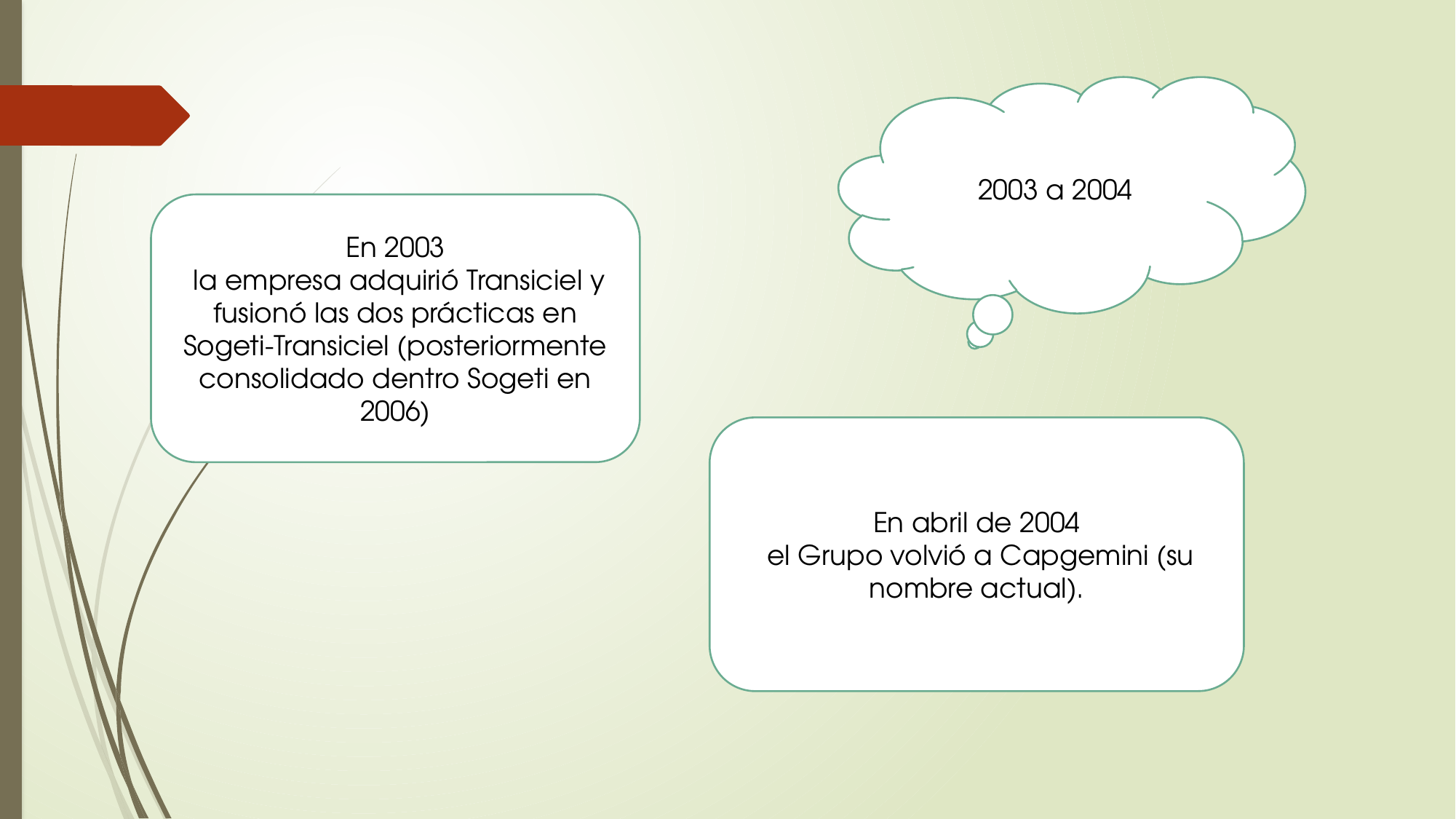

2003 a 2004
En 2003
 la empresa adquirió Transiciel y fusionó las dos prácticas en Sogeti-Transiciel (posteriormente consolidado dentro Sogeti en 2006)
En abril de 2004
 el Grupo volvió a Capgemini (su nombre actual).